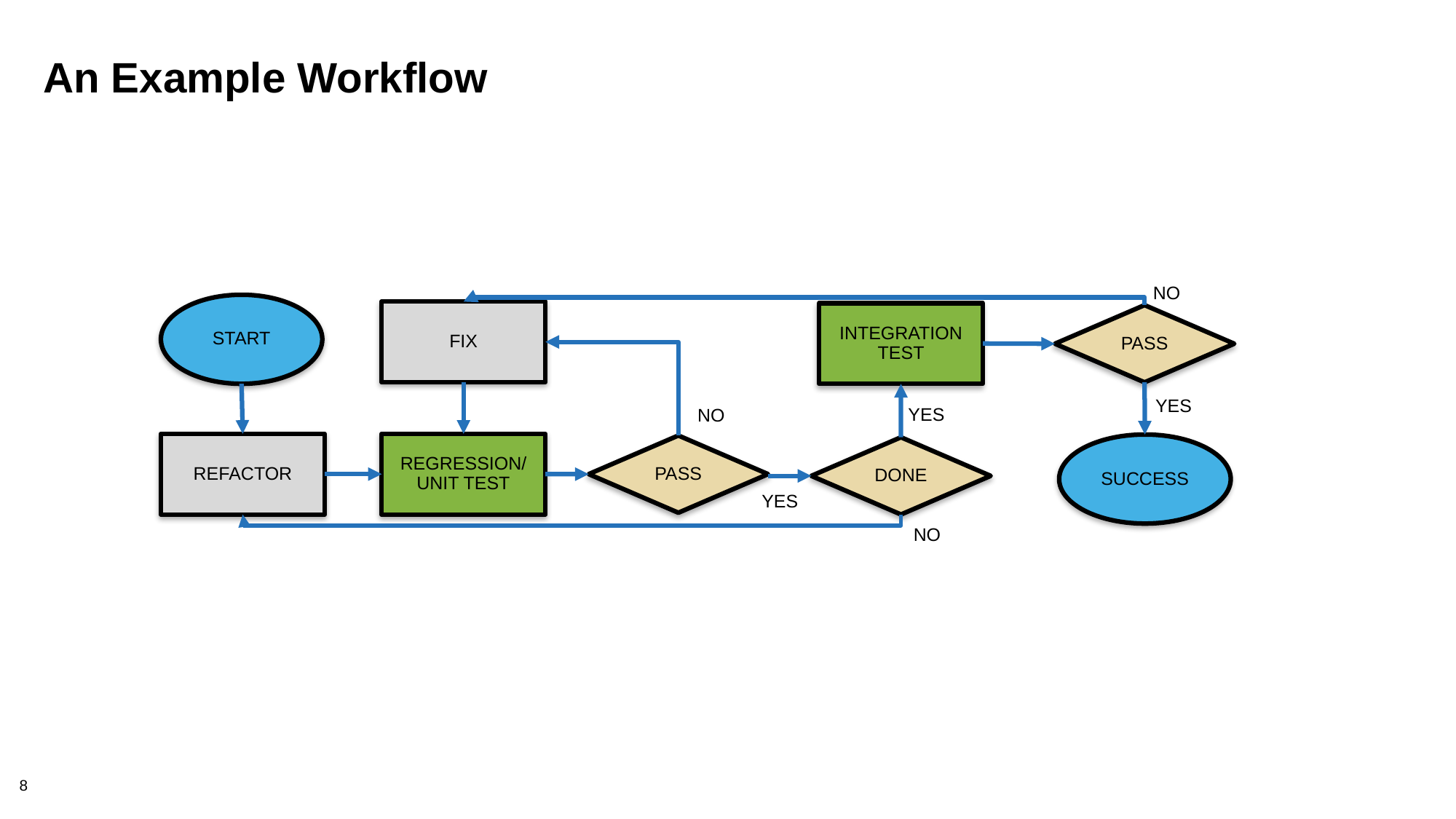

# An Example Workflow
NO
START
FIX
INTEGRATION TEST
PASS
YES
YES
NO
REGRESSION/UNIT TEST
REFACTOR
SUCCESS
PASS
DONE
YES
NO